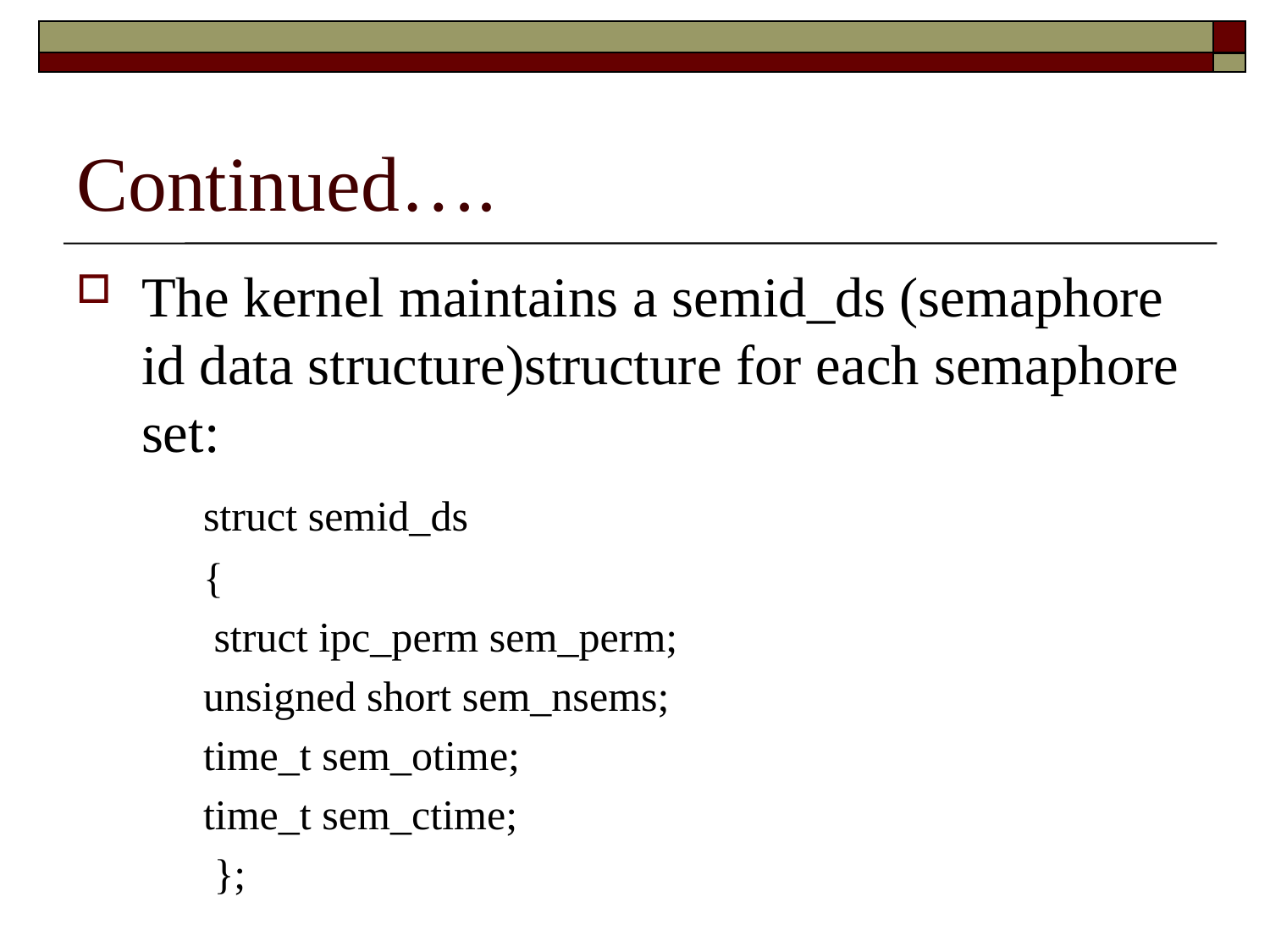

# Continued….
The kernel maintains a semid_ds (semaphore id data structure)structure for each semaphore set:
	struct semid_ds
	{
	 struct ipc_perm sem_perm;
 	unsigned short sem_nsems;
	time_t sem_otime;
	time_t sem_ctime;
	 };